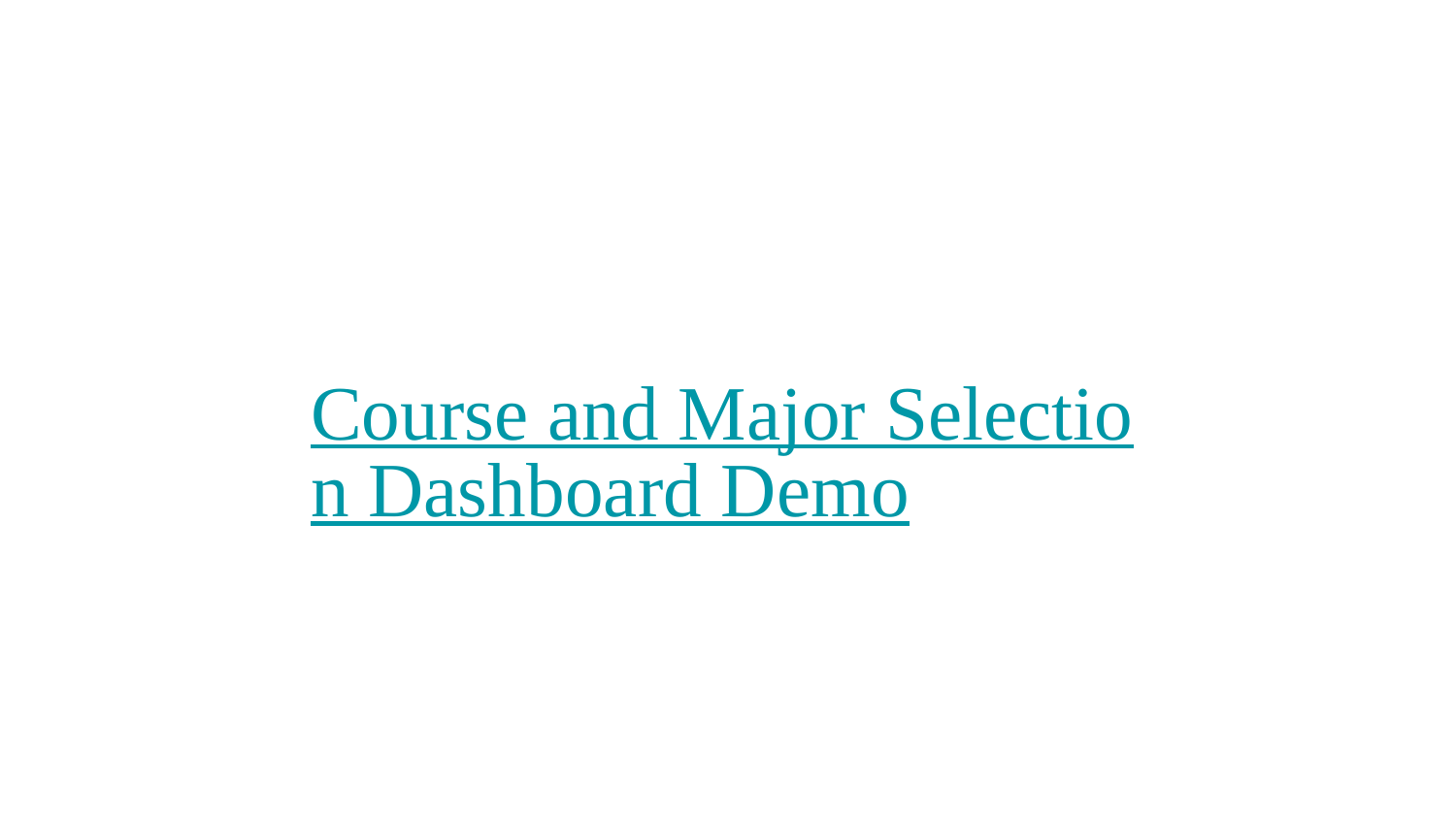

# Course and Major Selection Dashboard Demo